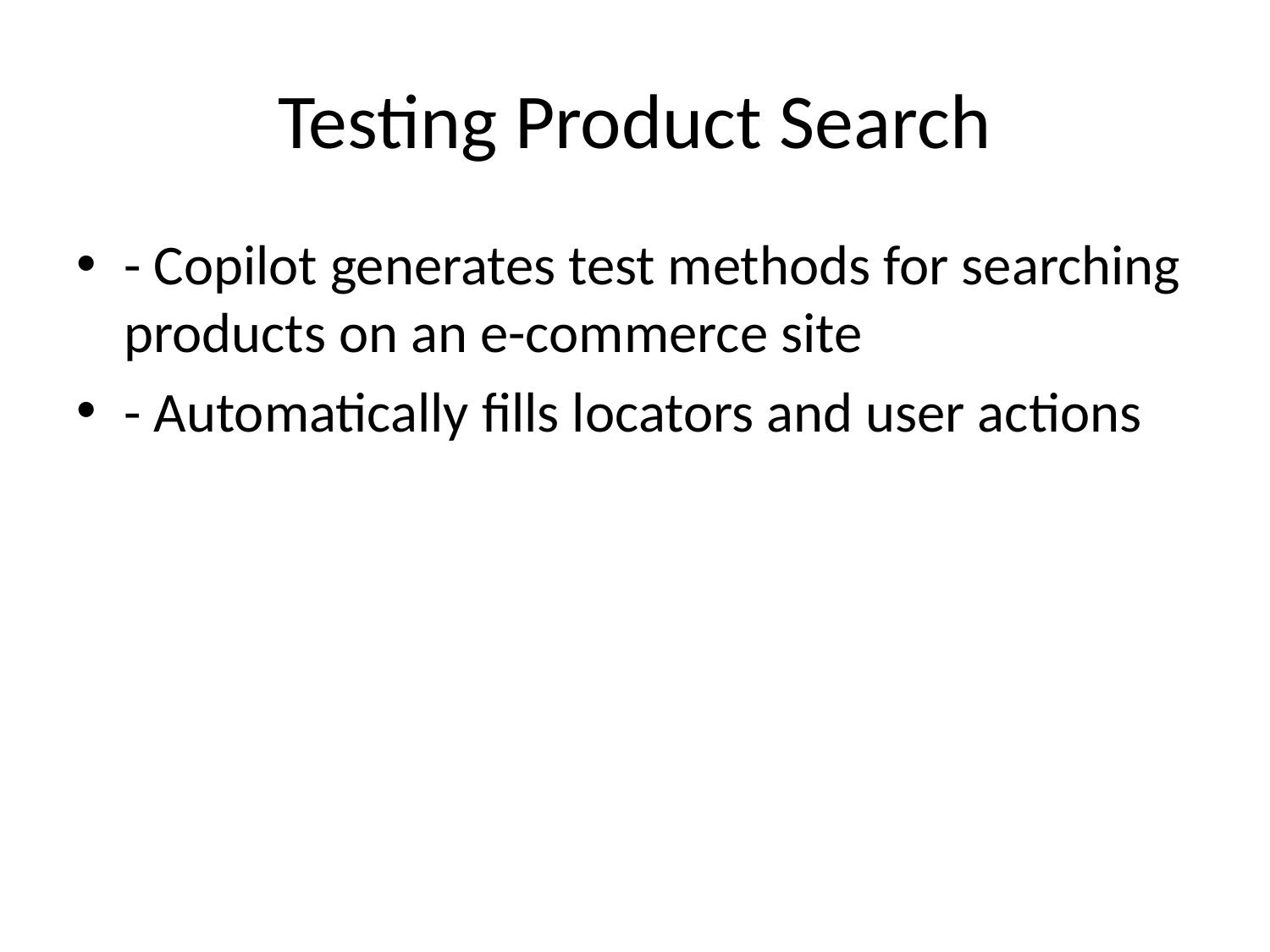

# Testing Product Search
- Copilot generates test methods for searching products on an e-commerce site
- Automatically fills locators and user actions